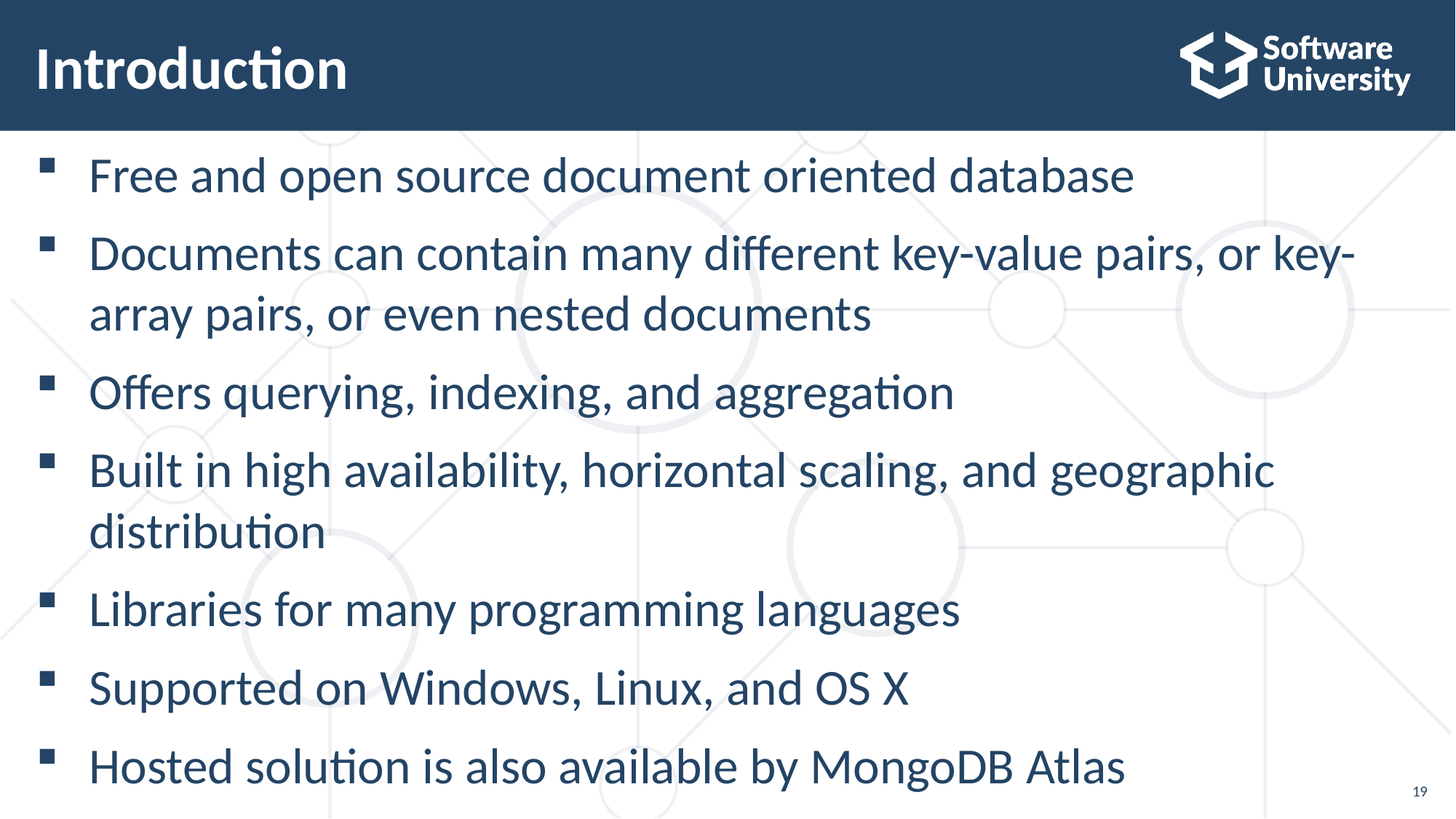

# Introduction
Free and open source document oriented database
Documents can contain many different key-value pairs, or key-array pairs, or even nested documents
Offers querying, indexing, and aggregation
Built in high availability, horizontal scaling, and geographic distribution
Libraries for many programming languages
Supported on Windows, Linux, and OS X
Hosted solution is also available by MongoDB Atlas
19